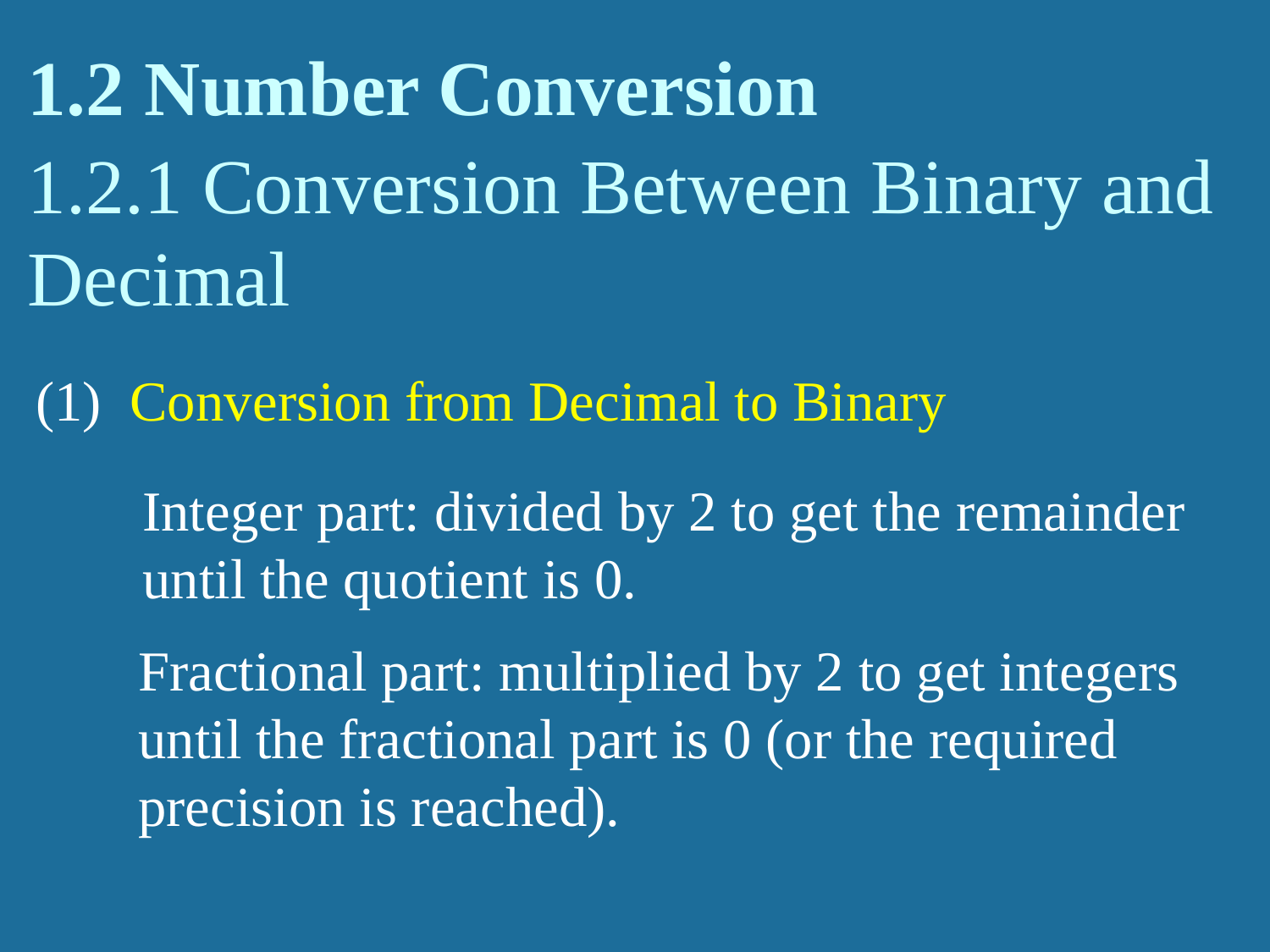

# 1.2 Number Conversion
1.2.1 Conversion Between Binary and Decimal
(1)  Conversion from Decimal to Binary
Integer part: divided by 2 to get the remainder until the quotient is 0.
Fractional part: multiplied by 2 to get integers until the fractional part is 0 (or the required precision is reached).